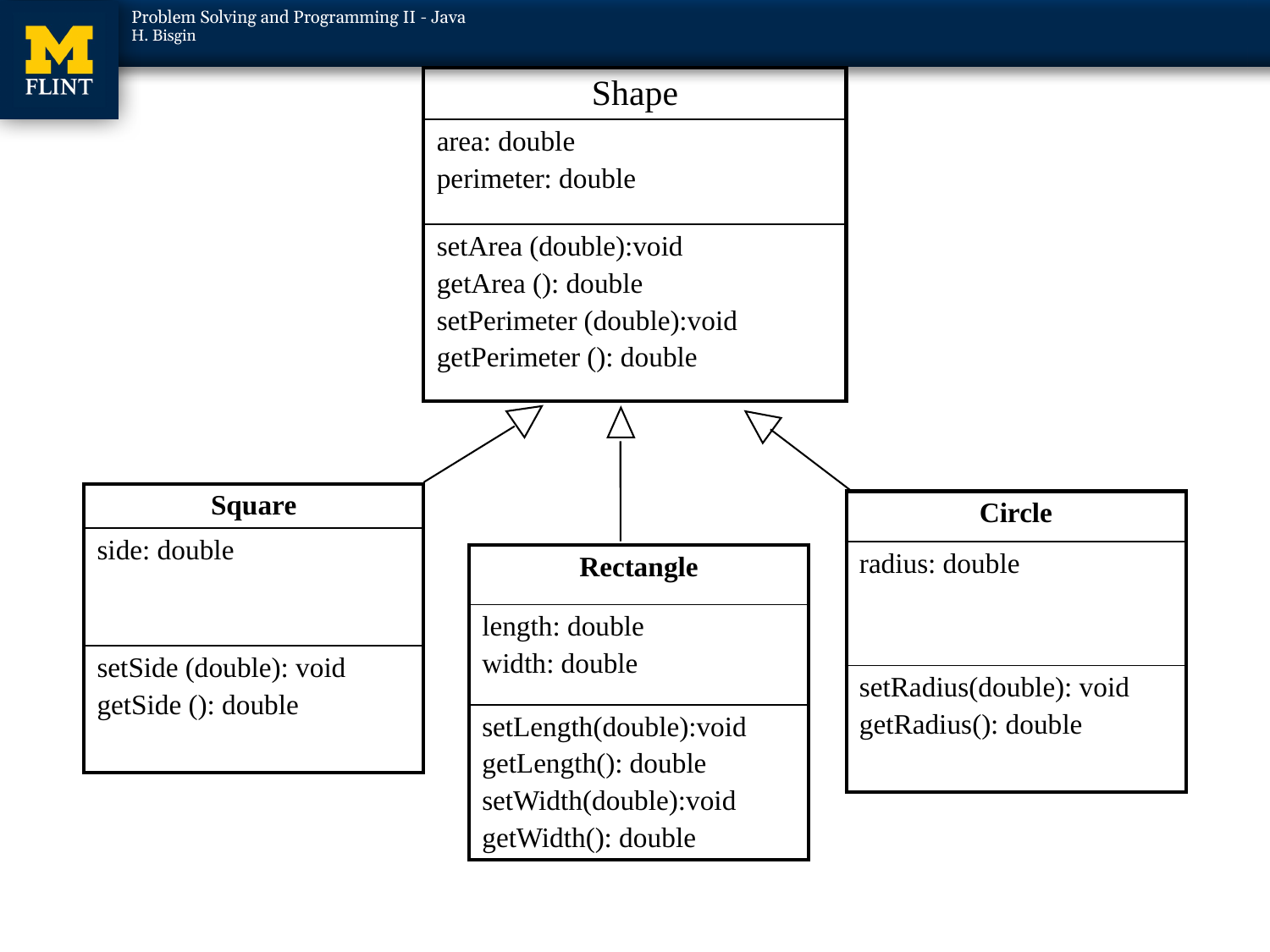

| Shape |
| --- |
| area: double perimeter: double |
| setArea (double):void getArea (): double setPerimeter (double):void getPerimeter (): double |

| Square |
| --- |
| side: double |
| setSide (double): void getSide (): double |
| Circle |
| --- |
| radius: double |
| setRadius(double): void getRadius(): double |
| Rectangle |
| --- |
| length: double width: double |
| setLength(double):void getLength(): double setWidth(double):void getWidth(): double |